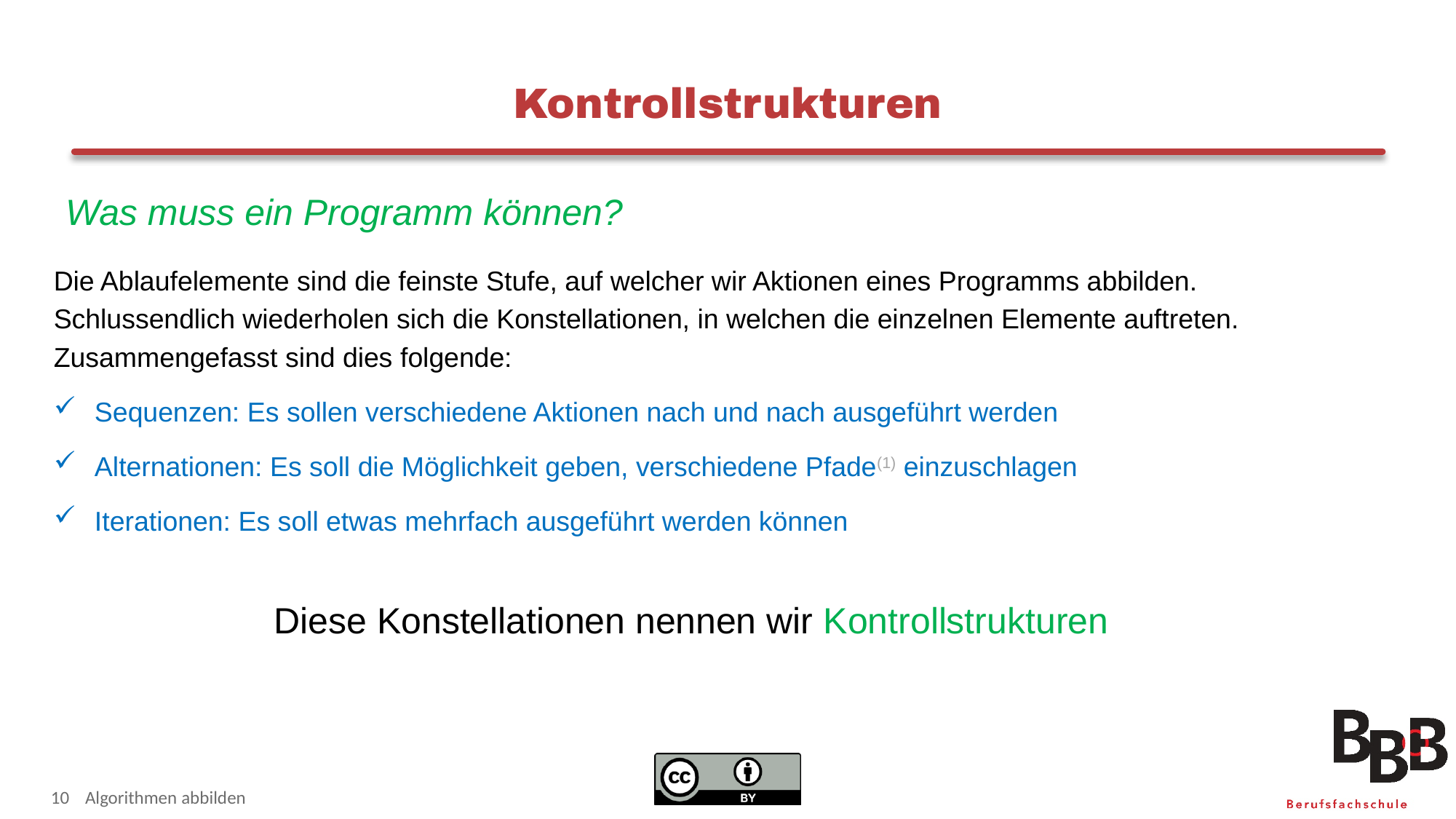

# Kontrollstrukturen
Was muss ein Programm können?

Die Ablaufelemente sind die feinste Stufe, auf welcher wir Aktionen eines Programms abbilden.
Schlussendlich wiederholen sich die Konstellationen, in welchen die einzelnen Elemente auftreten.
Zusammengefasst sind dies folgende:
Sequenzen: Es sollen verschiedene Aktionen nach und nach ausgeführt werden
Alternationen: Es soll die Möglichkeit geben, verschiedene Pfade(1) einzuschlagen
Iterationen: Es soll etwas mehrfach ausgeführt werden können

Diese Konstellationen nennen wir Kontrollstrukturen

10
Algorithmen abbilden